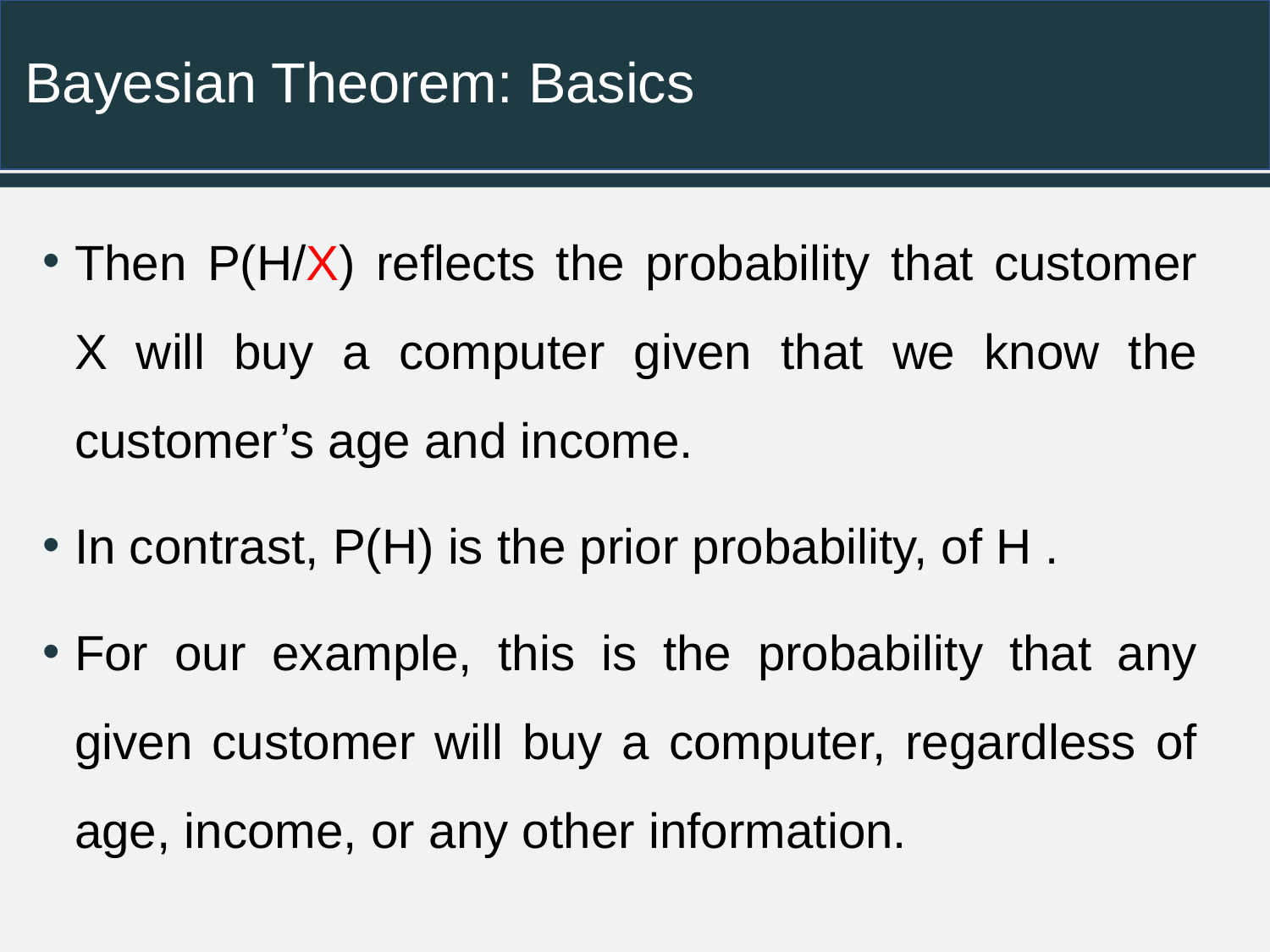

# Bayesian Theorem: Basics
Then P(H/X) reflects the probability that customer X will buy a computer given that we know the customer’s age and income.
In contrast, P(H) is the prior probability, of H .
For our example, this is the probability that any given customer will buy a computer, regardless of age, income, or any other information.